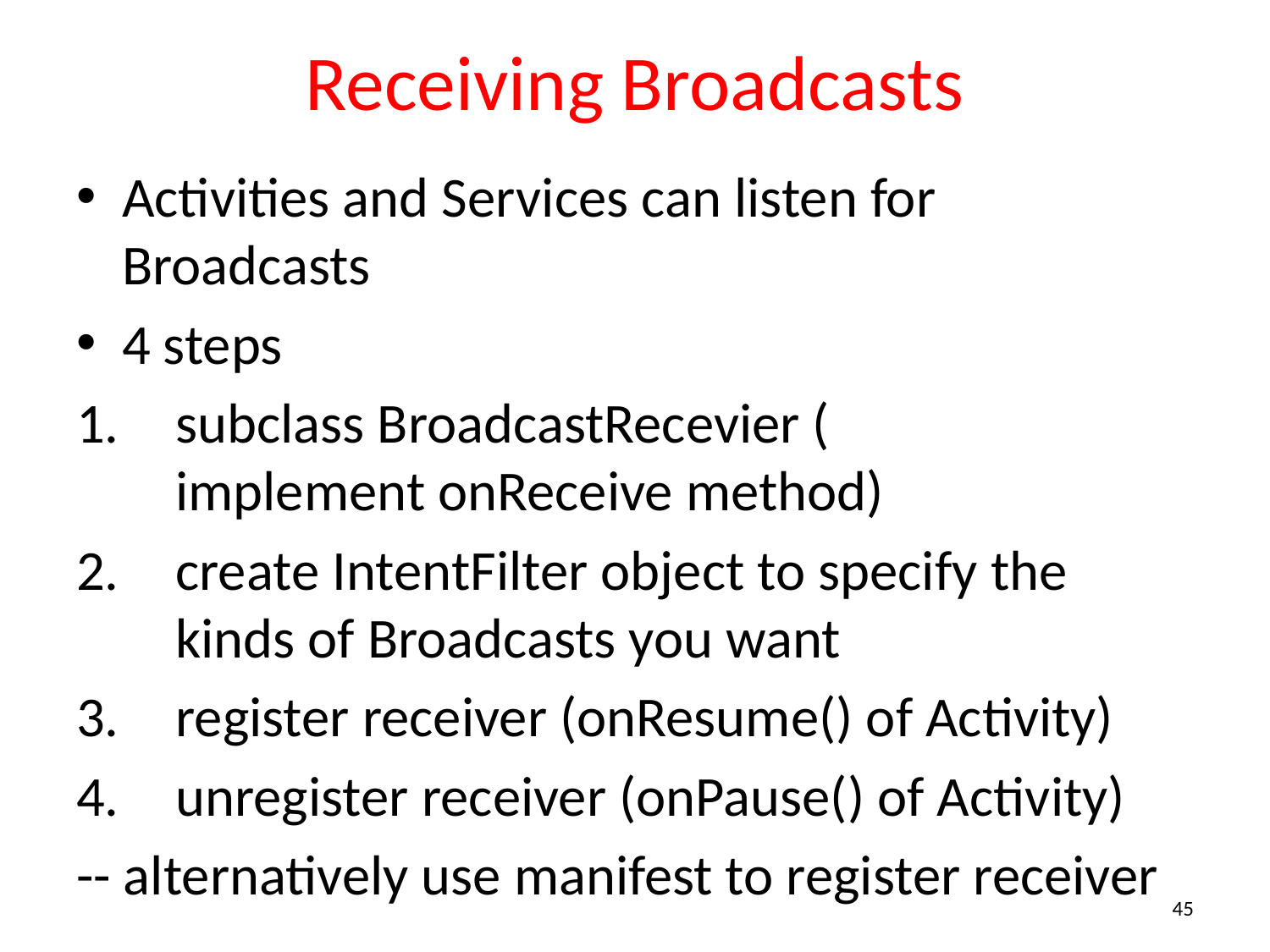

# Receiving Broadcasts
Activities and Services can listen for Broadcasts
4 steps
subclass BroadcastRecevier (
implement onReceive method)
create IntentFilter object to specify the kinds of Broadcasts you want
register receiver (onResume() of Activity)
unregister receiver (onPause() of Activity)
-- alternatively use manifest to register receiver

45